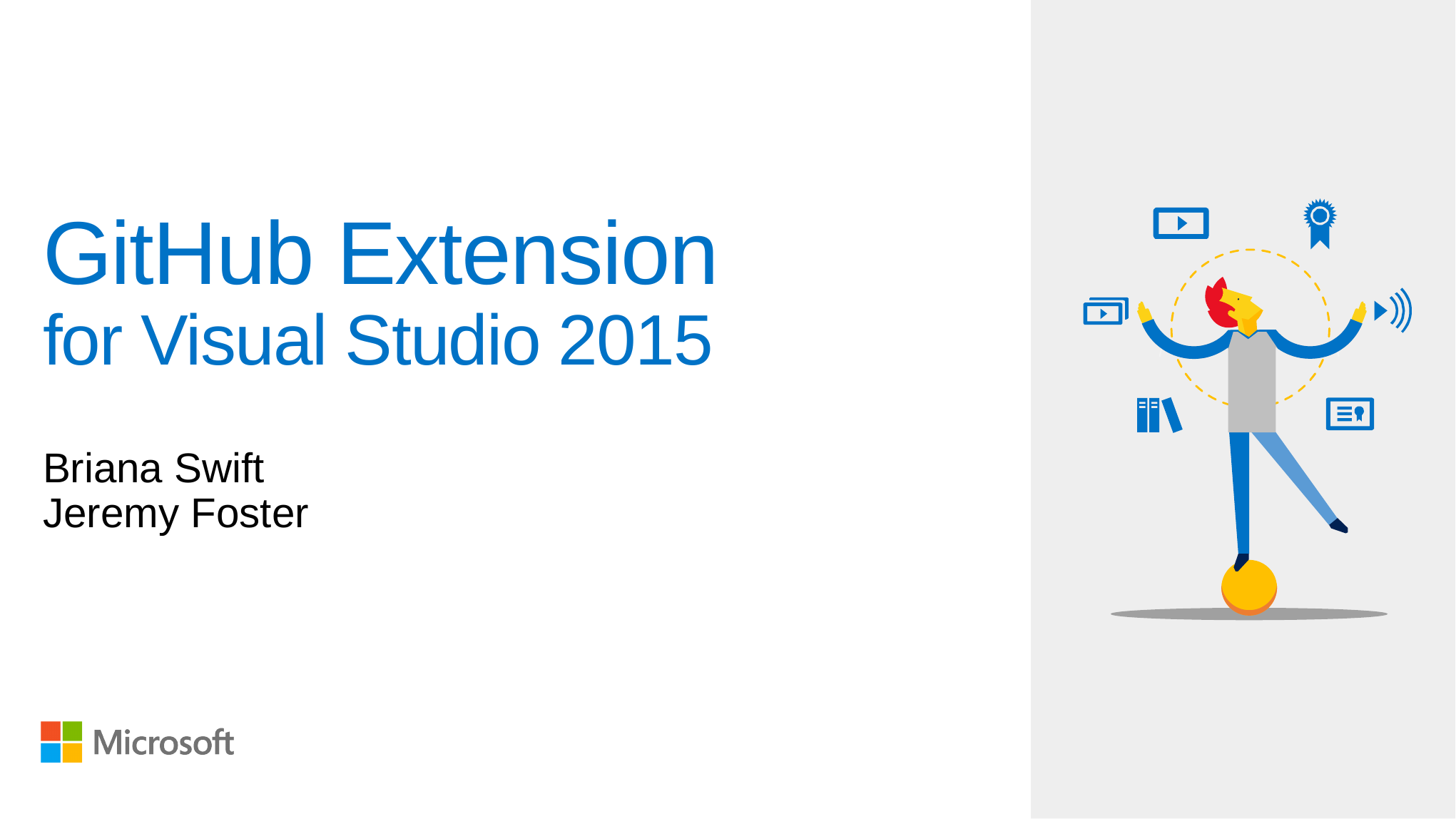

# GitHub Extension for Visual Studio 2015
Briana Swift
Jeremy Foster